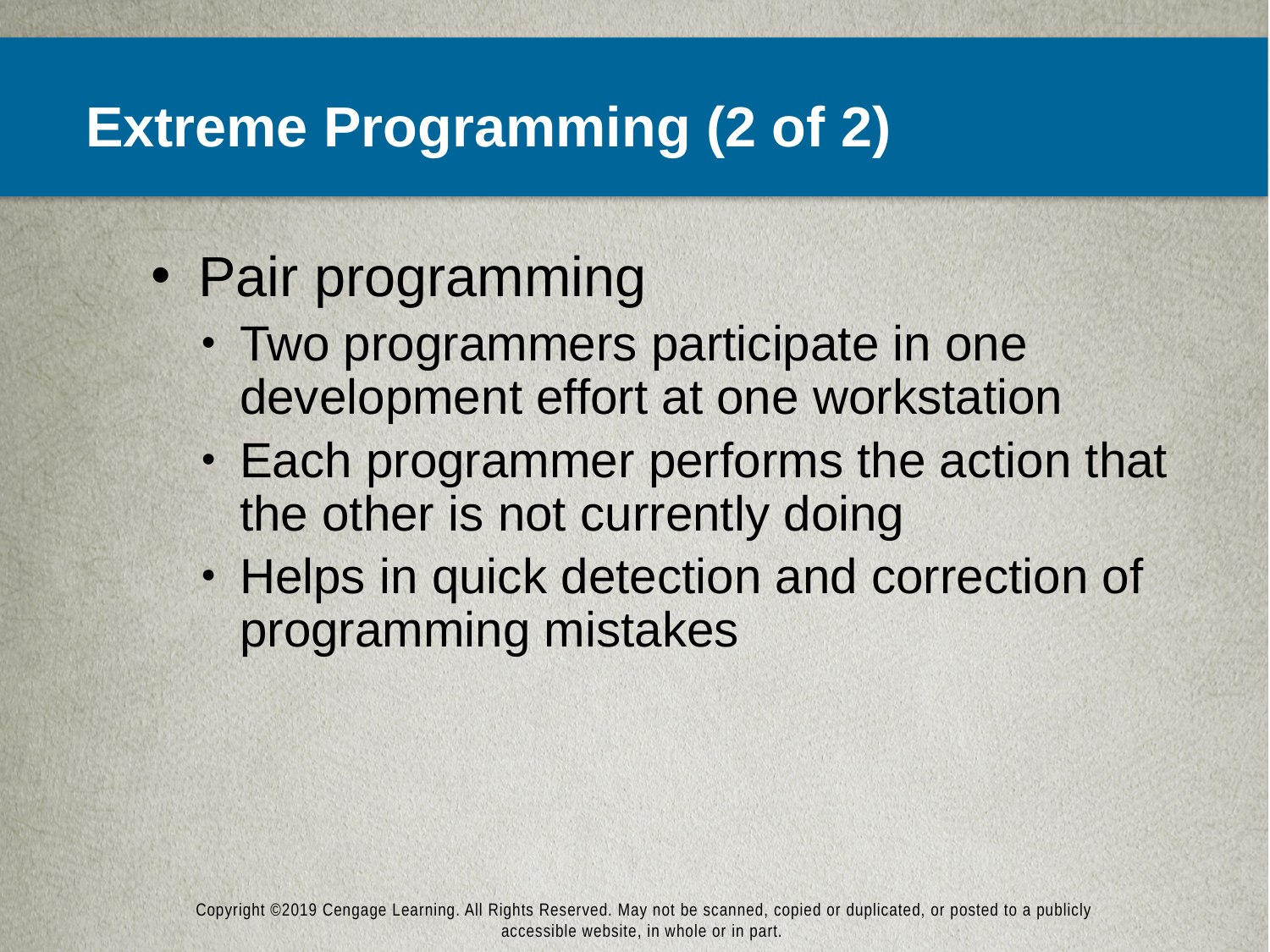

# Extreme Programming (2 of 2)
Pair programming
Two programmers participate in one development effort at one workstation
Each programmer performs the action that the other is not currently doing
Helps in quick detection and correction of programming mistakes